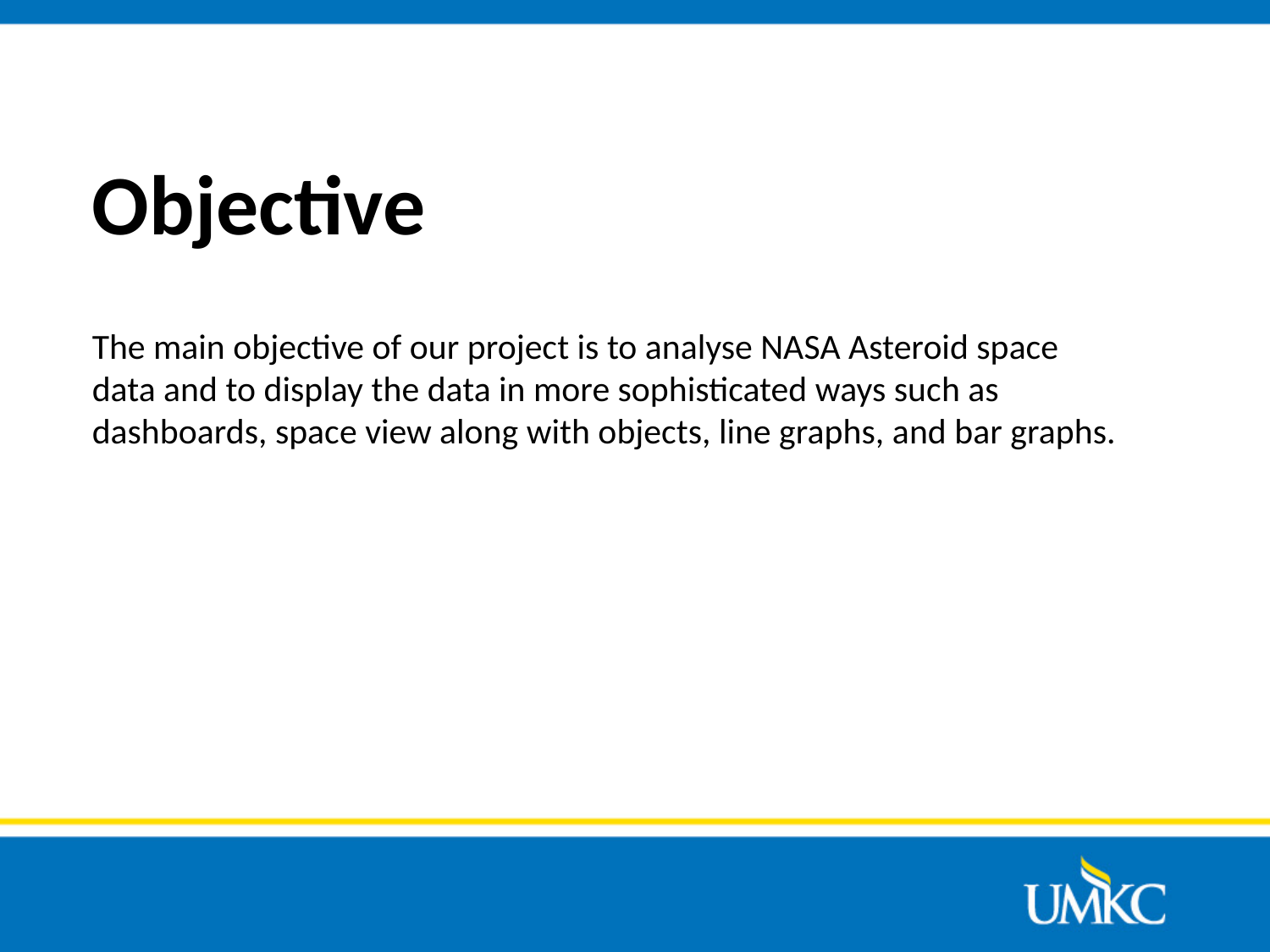

# Objective
The main objective of our project is to analyse NASA Asteroid space data and to display the data in more sophisticated ways such as dashboards, space view along with objects, line graphs, and bar graphs.